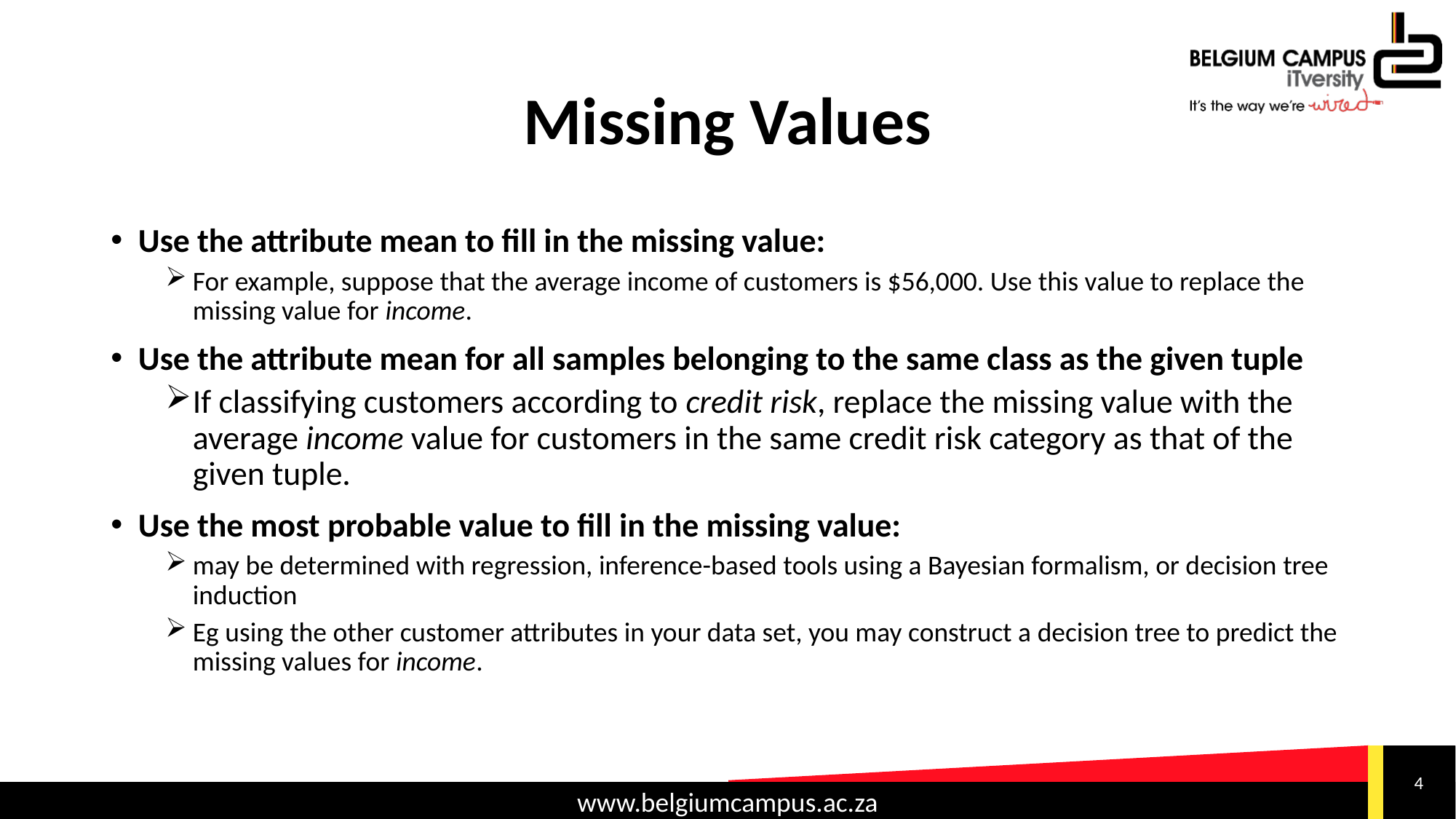

# Missing Values
Use the attribute mean to fill in the missing value:
For example, suppose that the average income of customers is $56,000. Use this value to replace the missing value for income.
Use the attribute mean for all samples belonging to the same class as the given tuple
If classifying customers according to credit risk, replace the missing value with the average income value for customers in the same credit risk category as that of the given tuple.
Use the most probable value to fill in the missing value:
may be determined with regression, inference-based tools using a Bayesian formalism, or decision tree induction
Eg using the other customer attributes in your data set, you may construct a decision tree to predict the missing values for income.